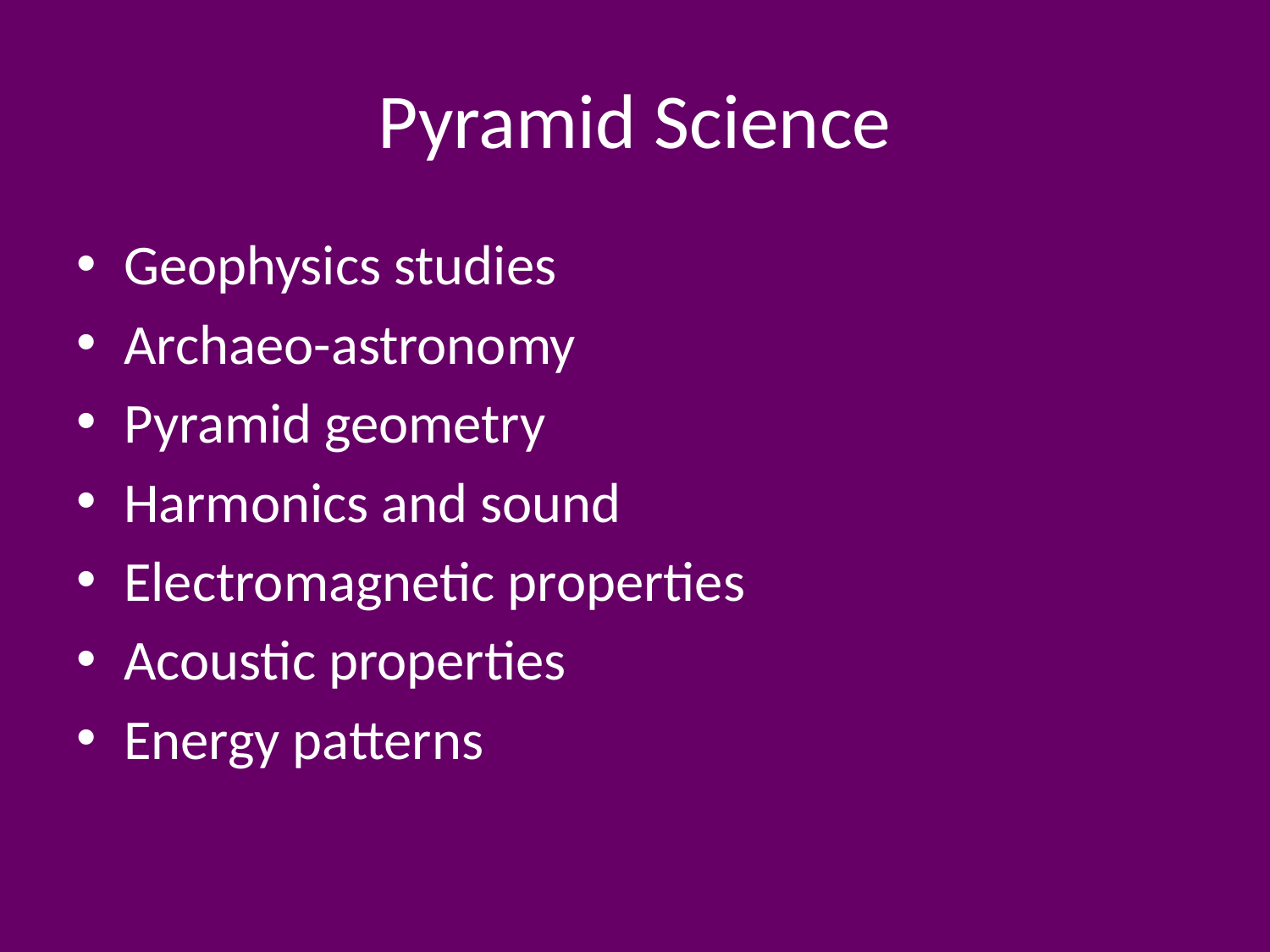

# Pyramid Science
Geophysics studies
Archaeo-astronomy
Pyramid geometry
Harmonics and sound
Electromagnetic properties
Acoustic properties
Energy patterns